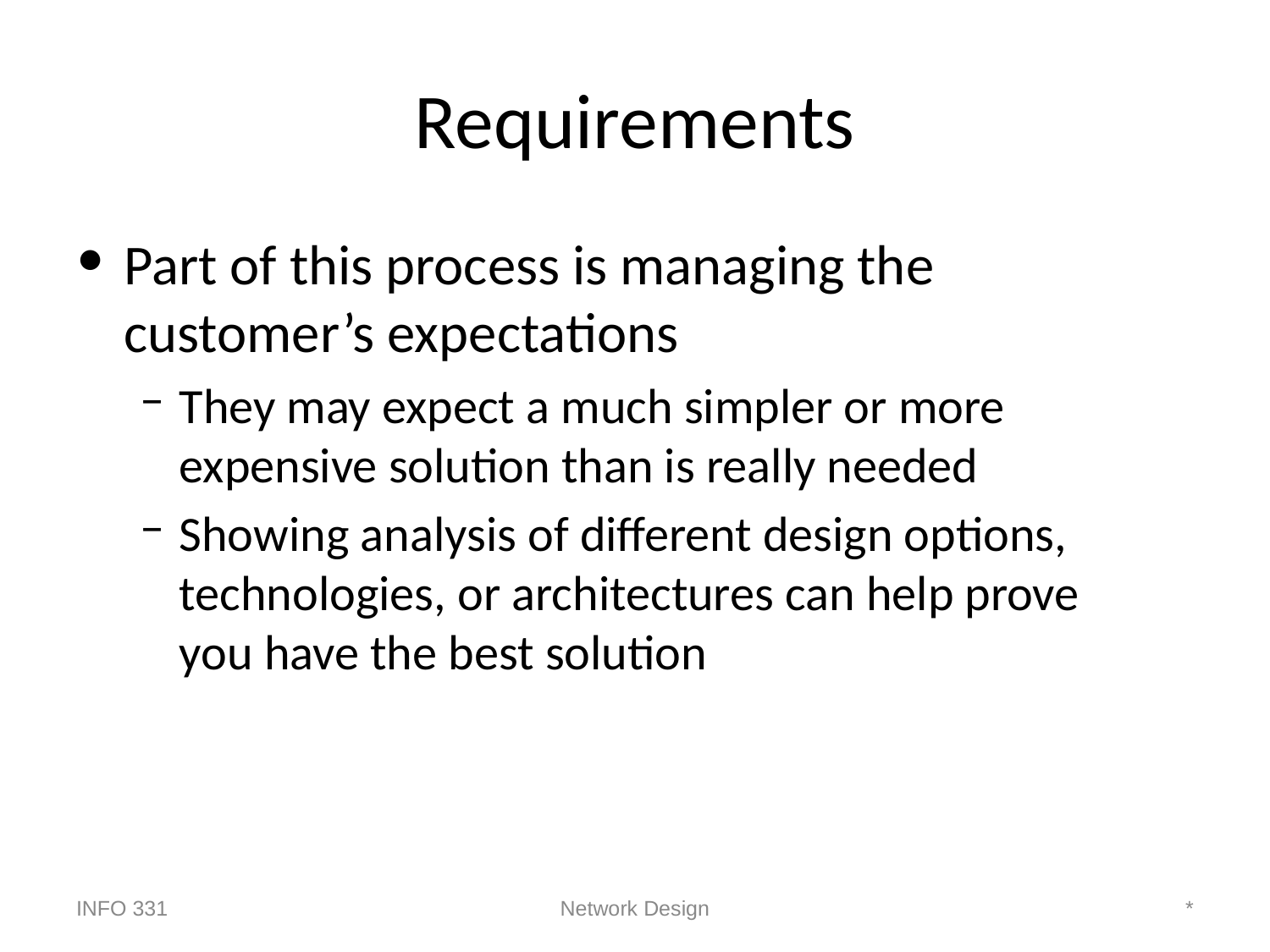

# Requirements
Part of this process is managing the customer’s expectations
They may expect a much simpler or more expensive solution than is really needed
Showing analysis of different design options, technologies, or architectures can help prove
you have the best solution

INFO 331
Network Design
*